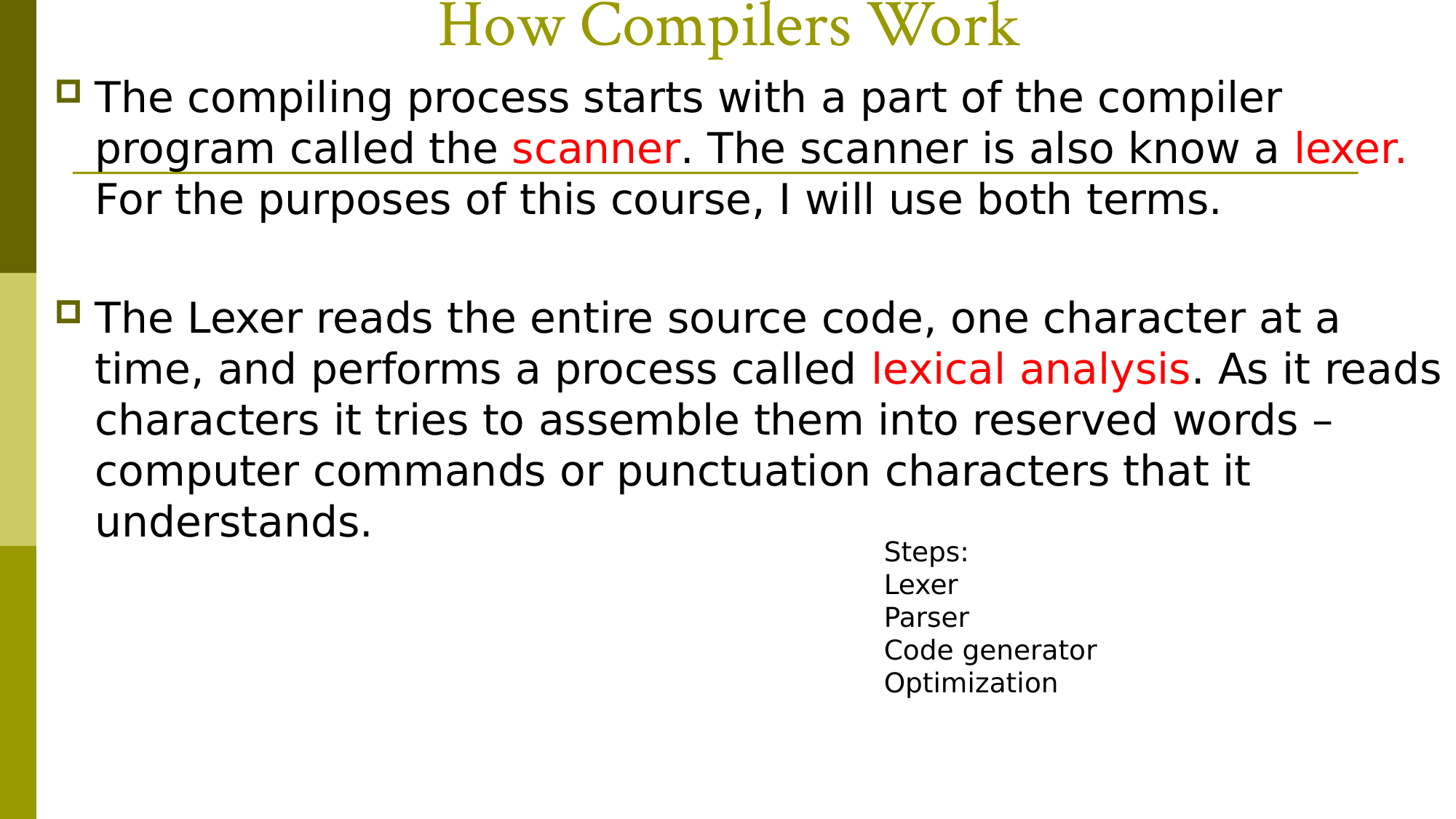

# How Compilers Work
The compiling process starts with a part of the compiler program called the scanner. The scanner is also know a lexer. For the purposes of this course, I will use both terms.

The Lexer reads the entire source code, one character at a time, and performs a process called lexical analysis. As it reads characters it tries to assemble them into reserved words – computer commands or punctuation characters that it understands.
Steps:
Lexer
Parser
Code generator
Optimization